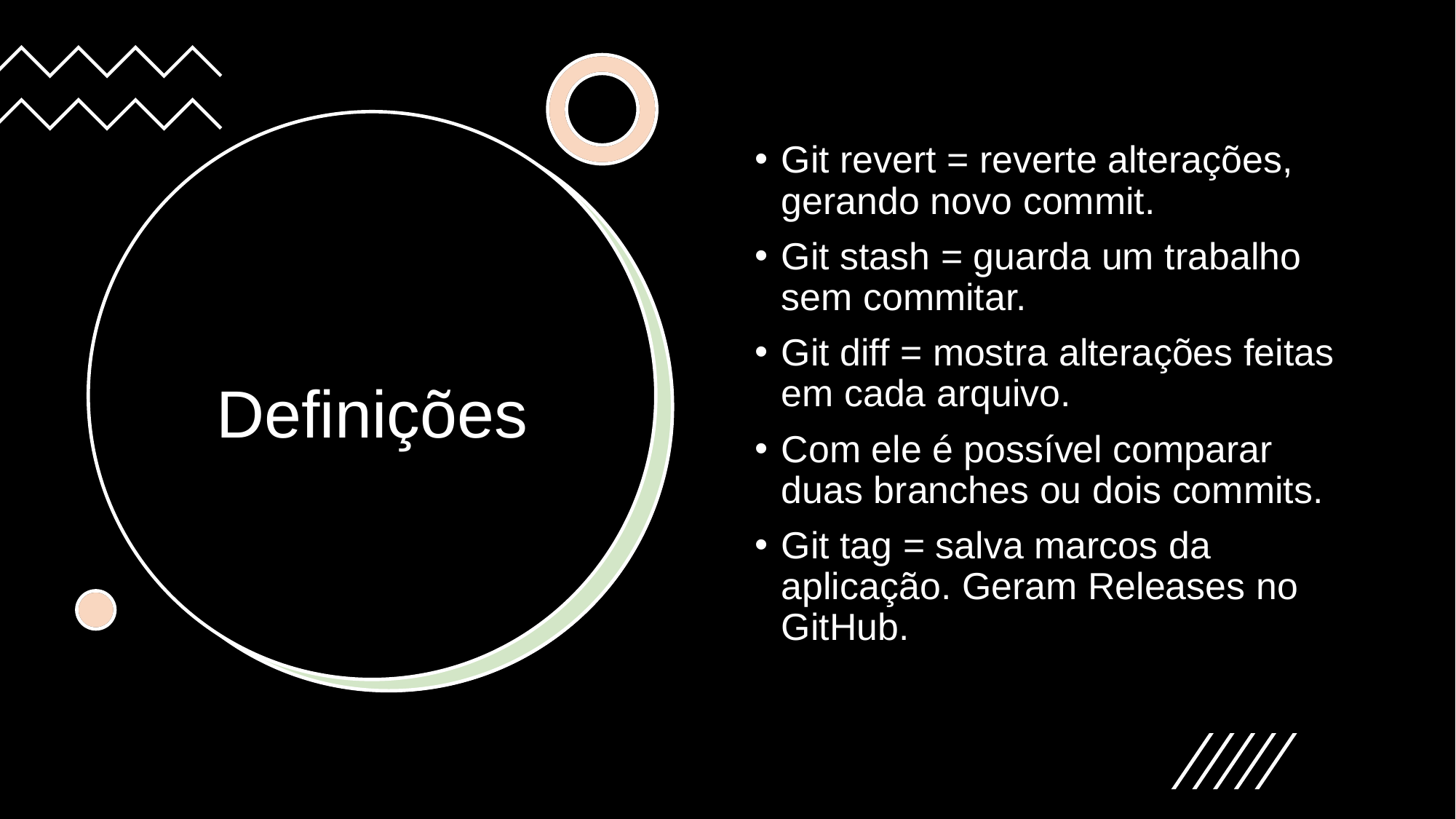

Git revert = reverte alterações, gerando novo commit.
Git stash = guarda um trabalho sem commitar.
Git diff = mostra alterações feitas em cada arquivo.
Com ele é possível comparar duas branches ou dois commits.
Git tag = salva marcos da aplicação. Geram Releases no GitHub.
# Definições